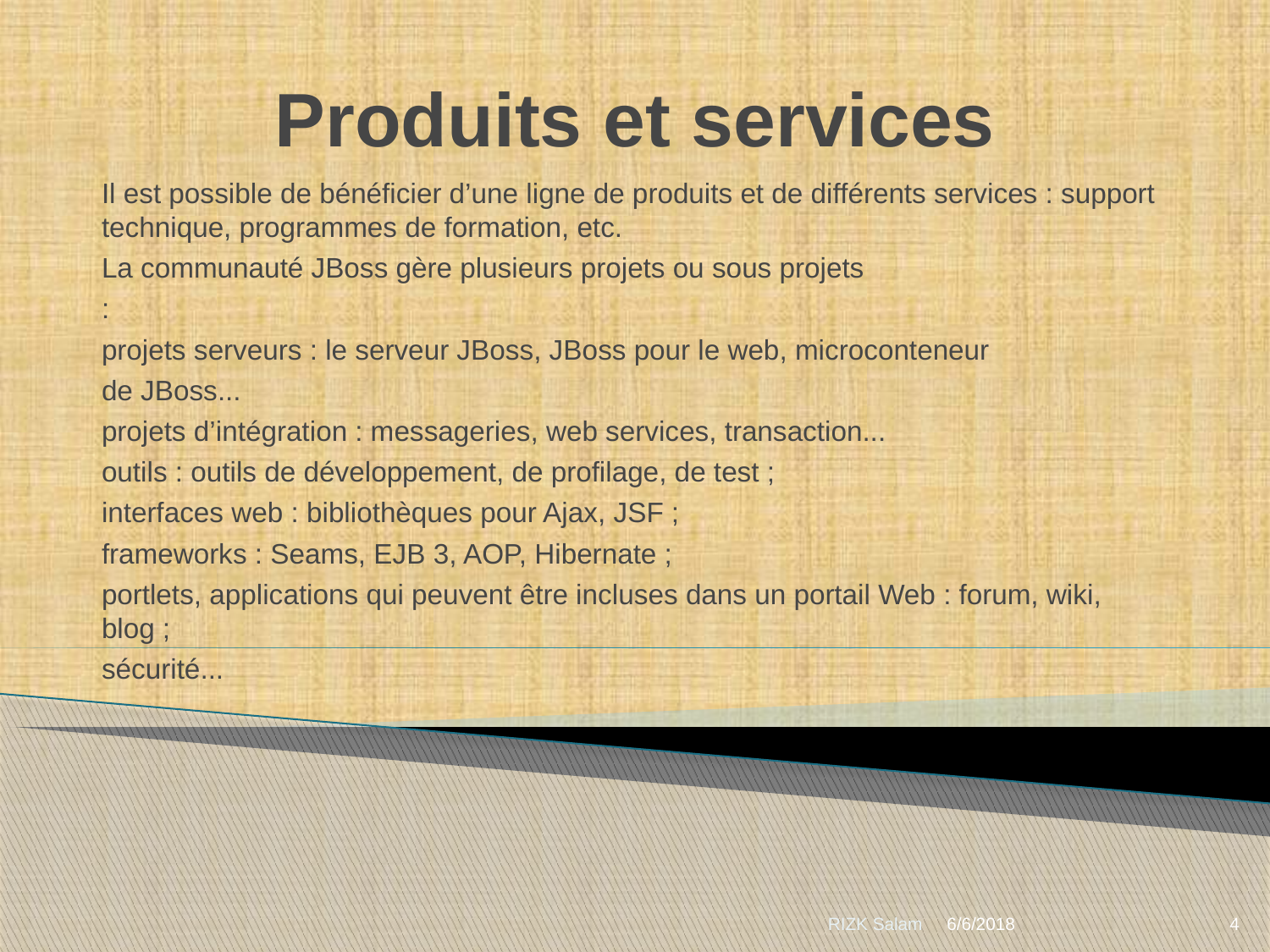

# Produits et services
Il est possible de bénéficier d’une ligne de produits et de différents services : support technique, programmes de formation, etc.
La communauté JBoss gère plusieurs projets ou sous projets
:
projets serveurs : le serveur JBoss, JBoss pour le web, microconteneur
de JBoss...
projets d’intégration : messageries, web services, transaction...
outils : outils de développement, de profilage, de test ;
interfaces web : bibliothèques pour Ajax, JSF ;
frameworks : Seams, EJB 3, AOP, Hibernate ;
portlets, applications qui peuvent être incluses dans un portail Web : forum, wiki, blog ;
sécurité...

RIZK Salam
6/6/2018
4